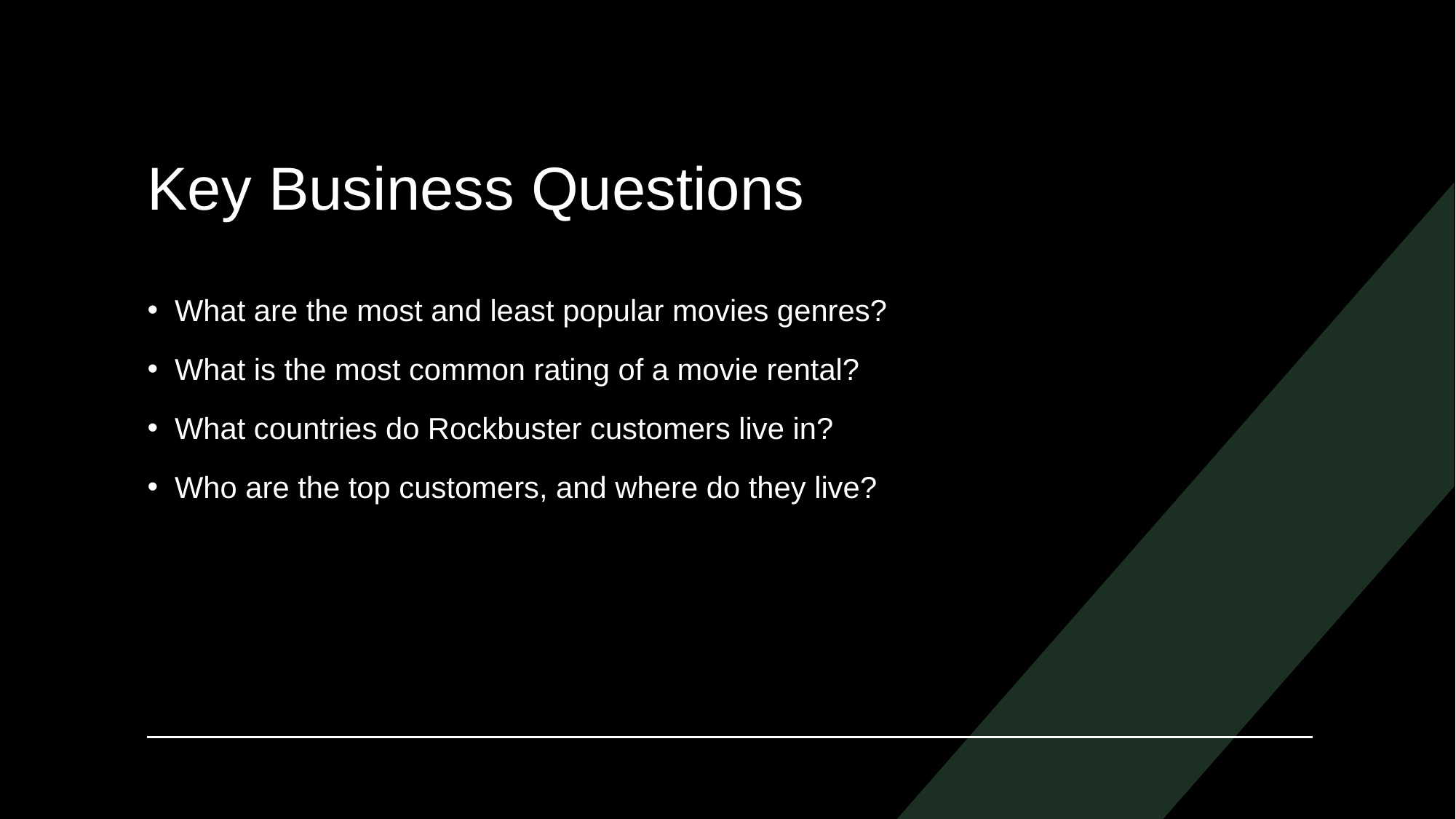

# Key Business Questions

What are the most and least popular movies genres?
What is the most common rating of a movie rental?
What countries do Rockbuster customers live in?
Who are the top customers, and where do they live?